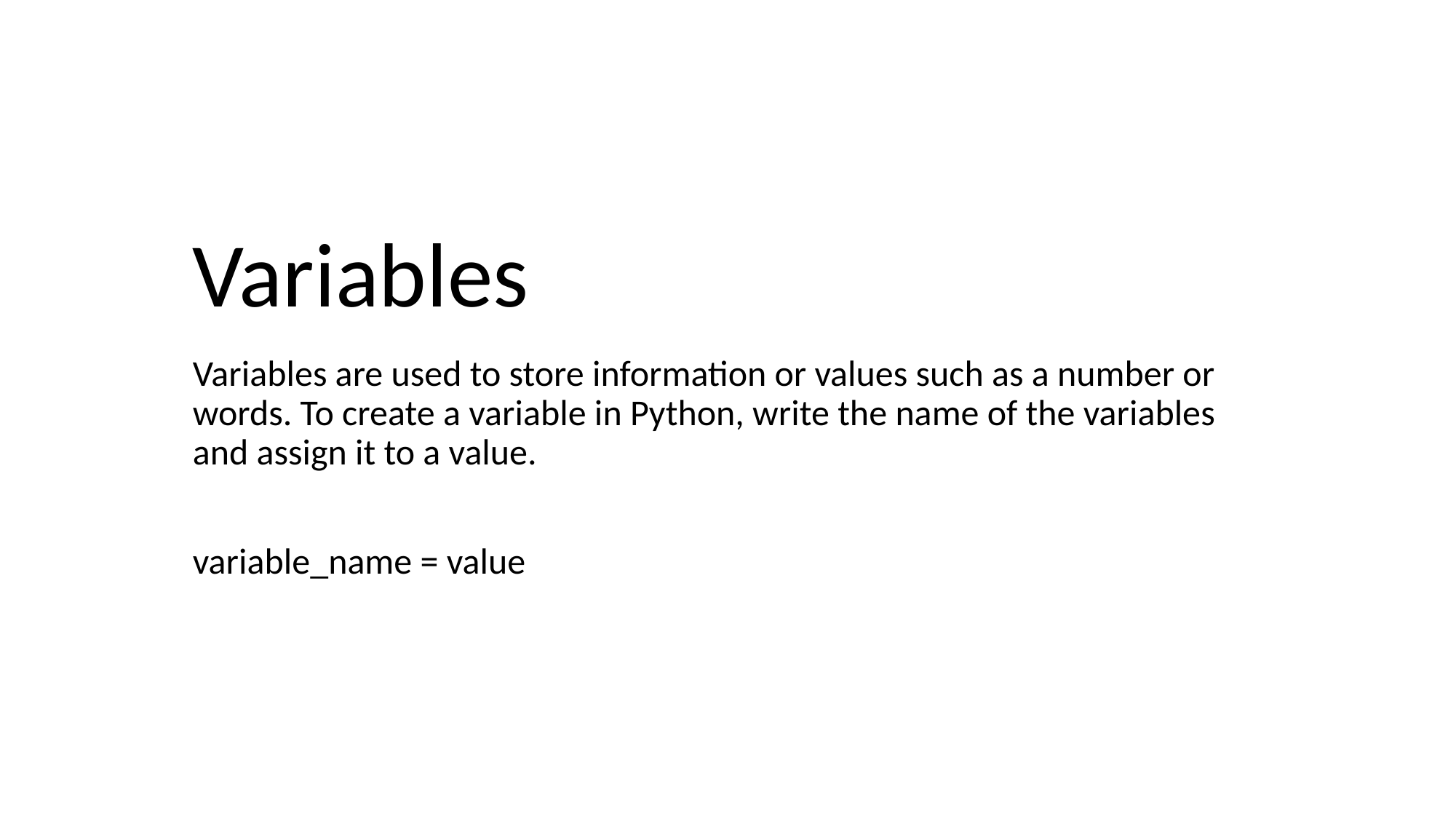

# Variables
Variables are used to store information or values such as a number or words. To create a variable in Python, write the name of the variables and assign it to a value.

variable_name = value